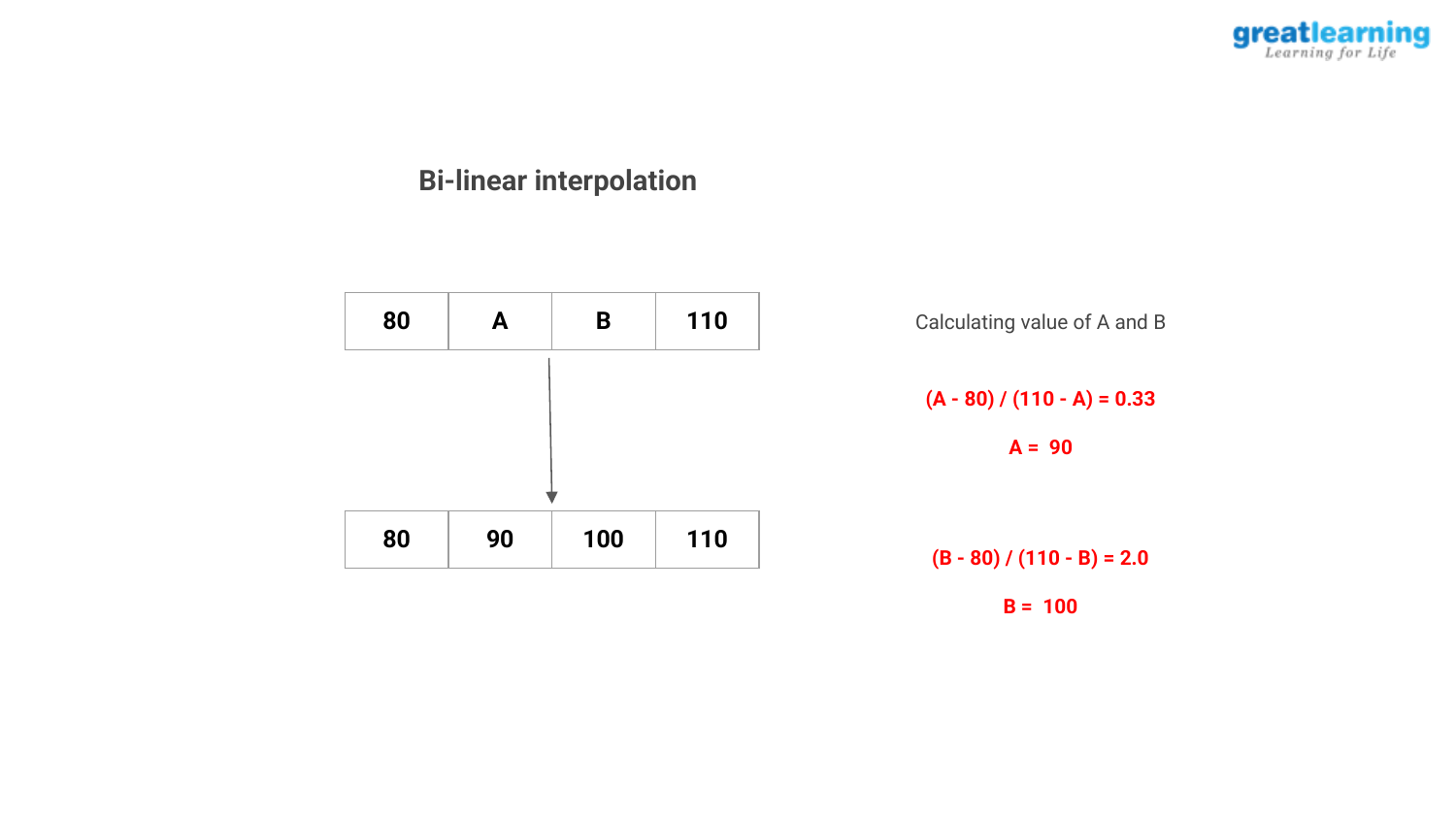

Bi-linear interpolation
| 80 | A | B | 110 |
| --- | --- | --- | --- |
Calculating value of A and B
(A - 80) / (110 - A) = 0.33

A =  90
| 80 | 90 | 100 | 110 |
| --- | --- | --- | --- |
(B - 80) / (110 - B) = 2.0

B =  100